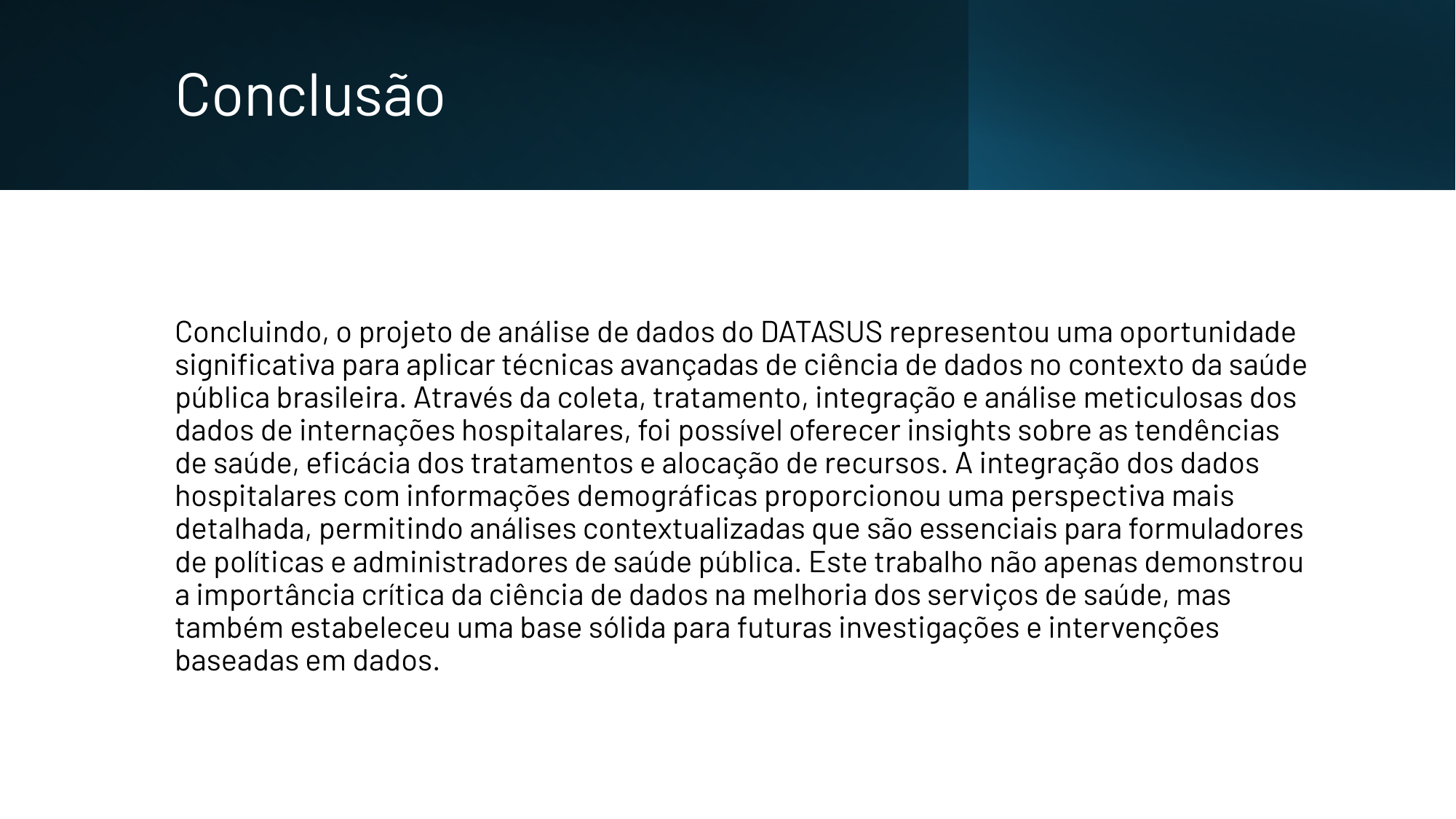

# Conclusão
Concluindo, o projeto de análise de dados do DATASUS representou uma oportunidade significativa para aplicar técnicas avançadas de ciência de dados no contexto da saúde pública brasileira. Através da coleta, tratamento, integração e análise meticulosas dos dados de internações hospitalares, foi possível oferecer insights sobre as tendências de saúde, eficácia dos tratamentos e alocação de recursos. A integração dos dados hospitalares com informações demográficas proporcionou uma perspectiva mais detalhada, permitindo análises contextualizadas que são essenciais para formuladores de políticas e administradores de saúde pública. Este trabalho não apenas demonstrou a importância crítica da ciência de dados na melhoria dos serviços de saúde, mas também estabeleceu uma base sólida para futuras investigações e intervenções baseadas em dados.